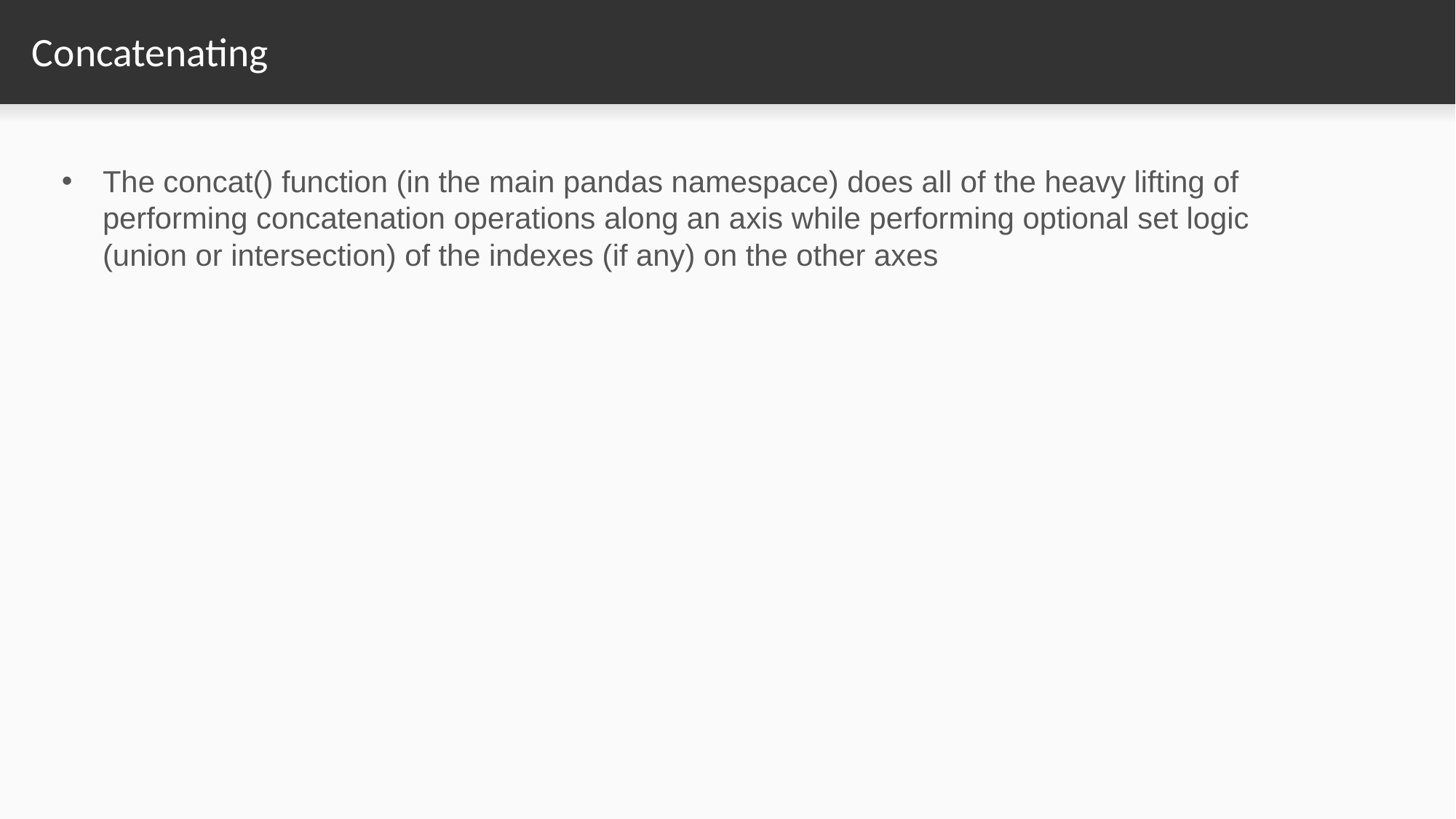

# Concatenating
The concat() function (in the main pandas namespace) does all of the heavy lifting of performing concatenation operations along an axis while performing optional set logic (union or intersection) of the indexes (if any) on the other axes